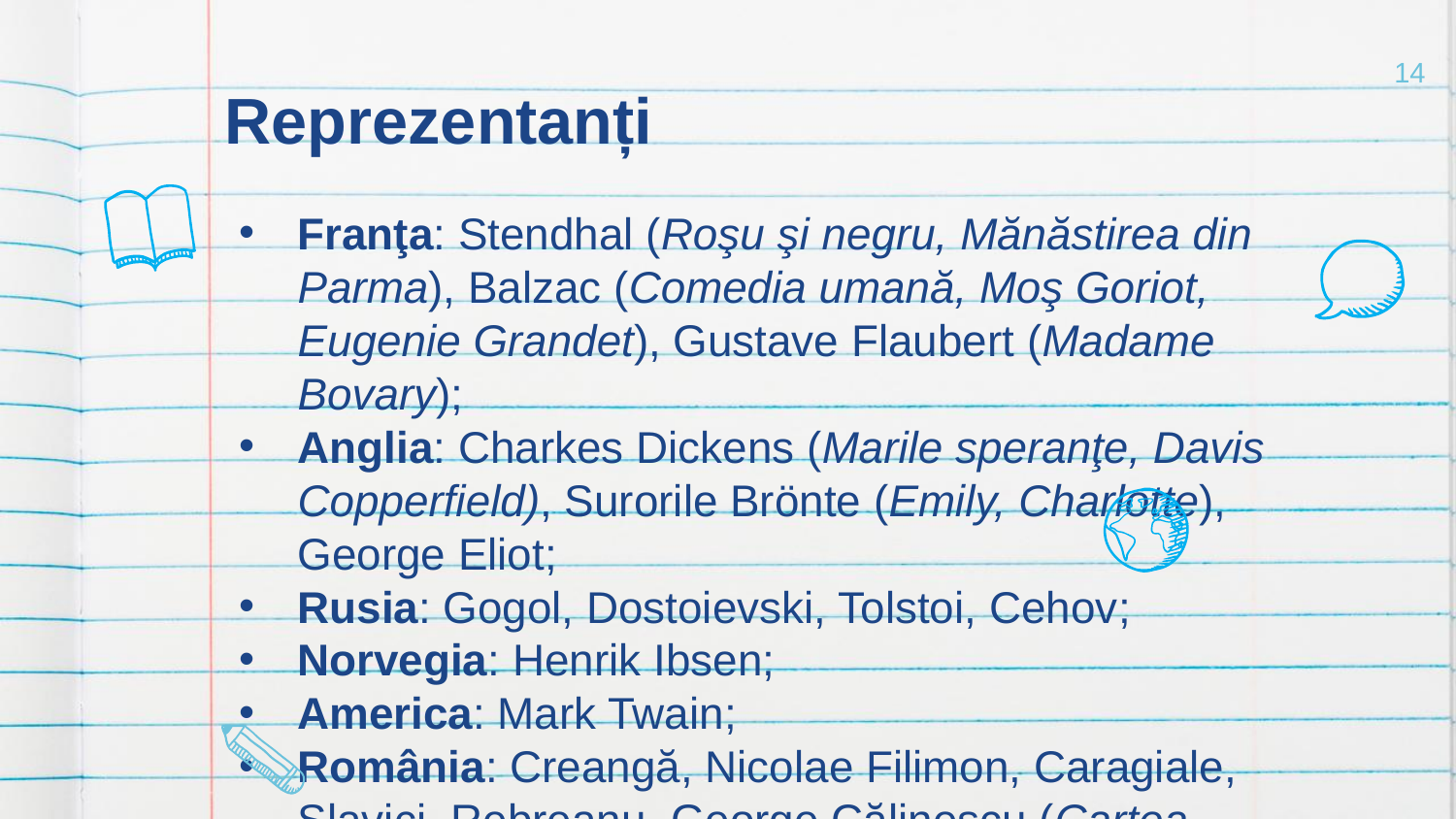

# Reprezentanți
14

Franţa: Stendhal (Roşu şi negru, Mănăstirea din Parma), Balzac (Comedia umană, Moş Goriot, Eugenie Grandet), Gustave Flaubert (Madame Bovary);
Anglia: Charkes Dickens (Marile speranţe, Davis Copperfield), Surorile Brönte (Emily, Charlotte), George Eliot;
Rusia: Gogol, Dostoievski, Tolstoi, Cehov;
Norvegia: Henrik Ibsen;
America: Mark Twain;
România: Creangă, Nicolae Filimon, Caragiale, Slavici, Rebreanu, George Călinescu (Cartea nunţii, Enigma Otiliei), Marin Preda.